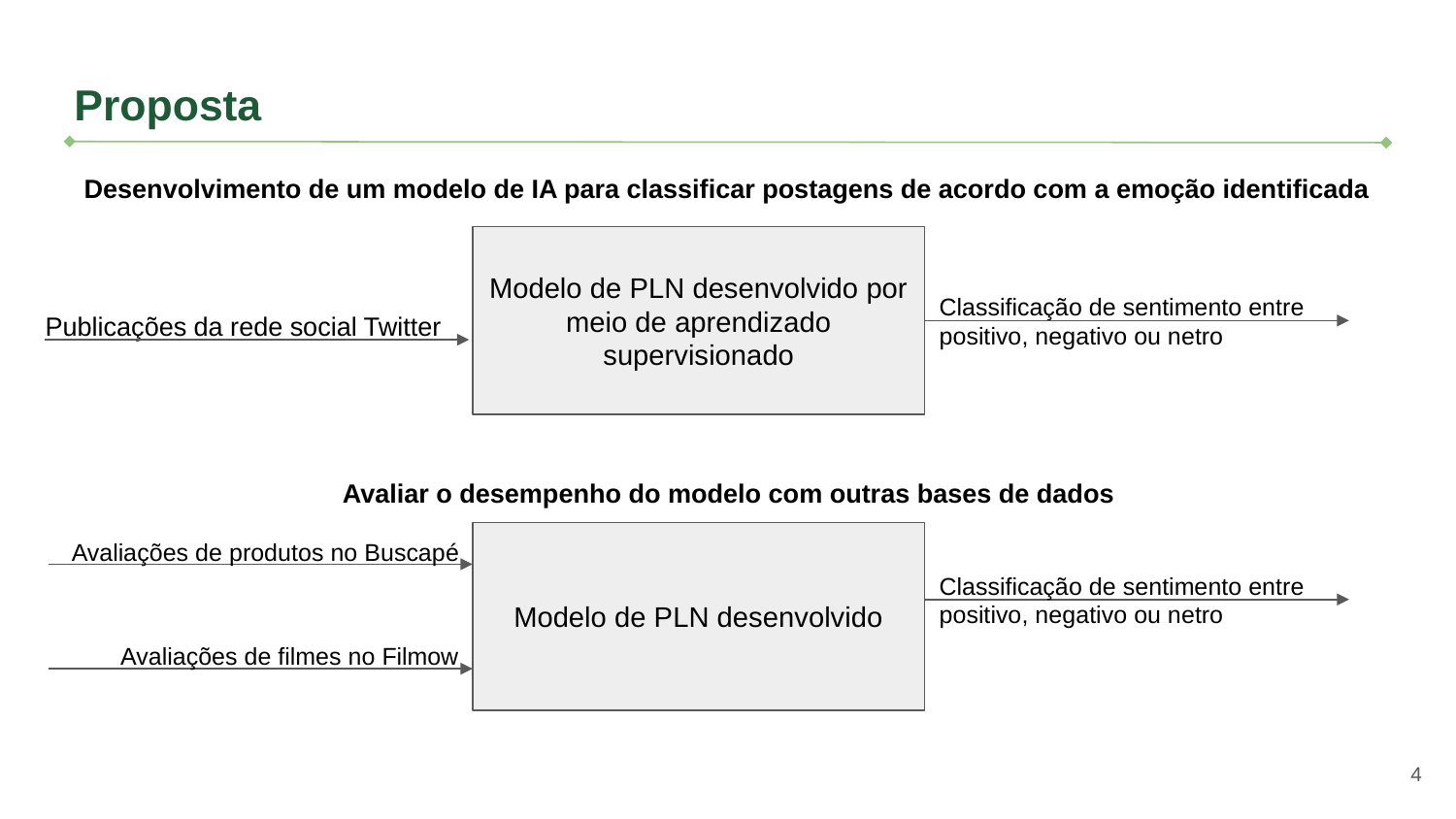

# Proposta
Desenvolvimento de um modelo de IA para classificar postagens de acordo com a emoção identificada

Modelo de PLN desenvolvido por meio de aprendizado supervisionado
Classificação de sentimento entre positivo, negativo ou netro
Publicações da rede social Twitter
Avaliar o desempenho do modelo com outras bases de dados
Avaliações de produtos no Buscapé
Modelo de PLN desenvolvido
Classificação de sentimento entre positivo, negativo ou netro
Avaliações de filmes no Filmow
4